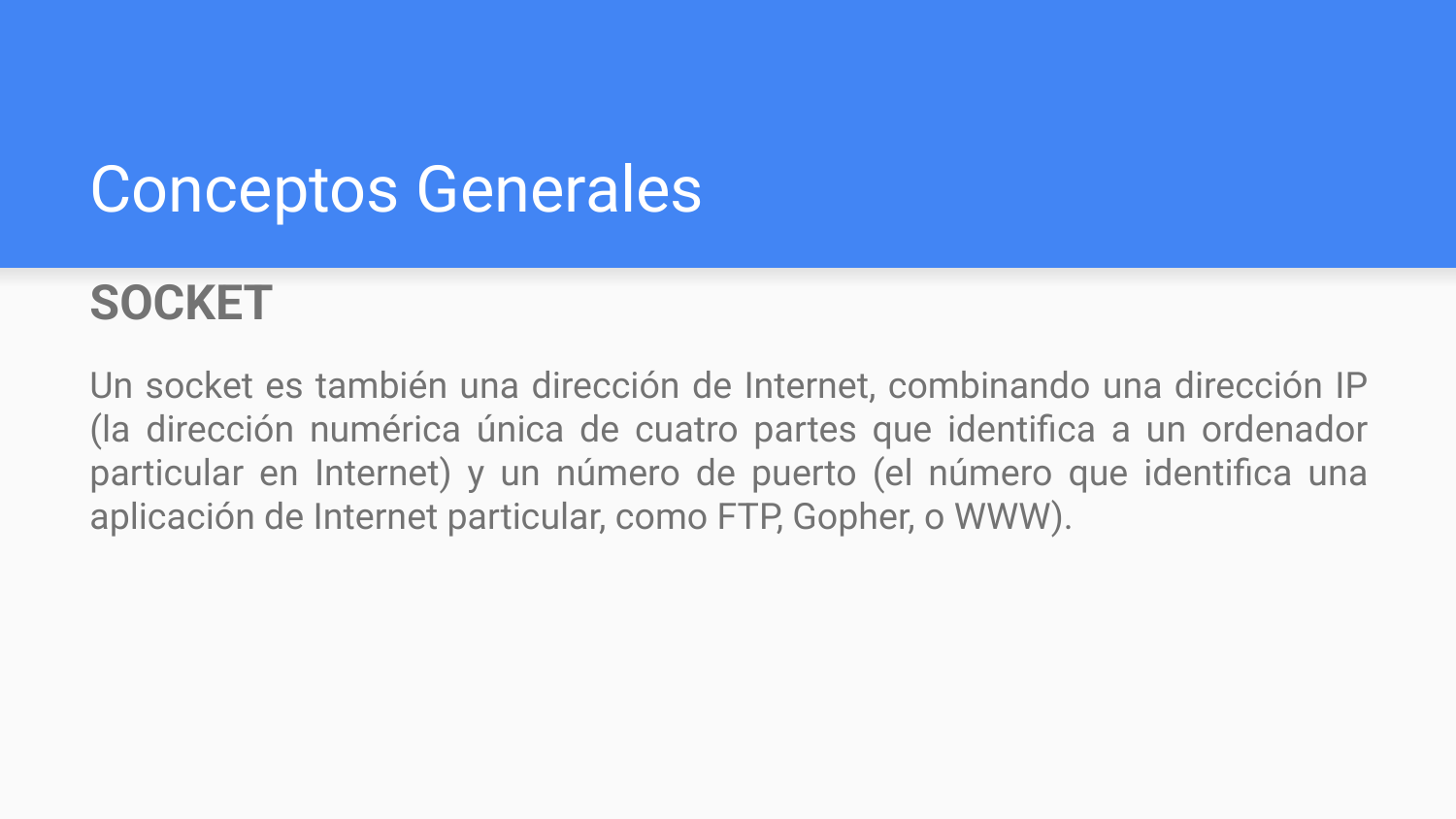

# Conceptos Generales
SOCKET
Un socket es también una dirección de Internet, combinando una dirección IP (la dirección numérica única de cuatro partes que identifica a un ordenador particular en Internet) y un número de puerto (el número que identifica una aplicación de Internet particular, como FTP, Gopher, o WWW).